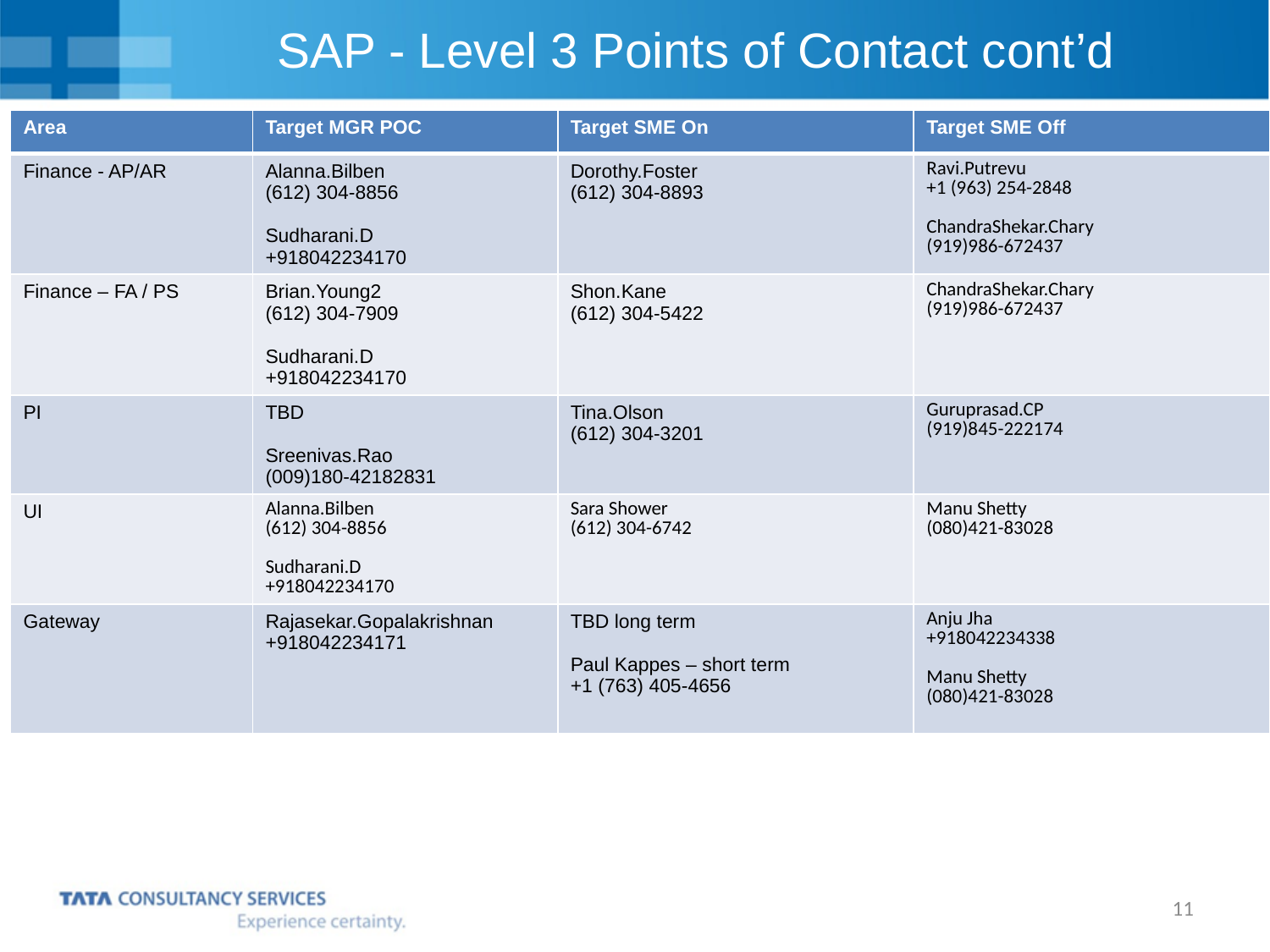

# SAP - Level 3 Points of Contact cont’d
| Area | Target MGR POC | Target SME On | Target SME Off |
| --- | --- | --- | --- |
| Finance - AP/AR | Alanna.Bilben (612) 304-8856 Sudharani.D +918042234170 | Dorothy.Foster (612) 304-8893 | Ravi.Putrevu +1 (963) 254-2848 ChandraShekar.Chary (919)986-672437 |
| Finance – FA / PS | Brian.Young2 (612) 304-7909 Sudharani.D +918042234170 | Shon.Kane (612) 304-5422 | ChandraShekar.Chary (919)986-672437 |
| PI | TBD Sreenivas.Rao (009)180-42182831 | Tina.Olson (612) 304-3201 | Guruprasad.CP (919)845-222174 |
| UI | Alanna.Bilben (612) 304-8856 Sudharani.D +918042234170 | Sara Shower (612) 304-6742 | Manu Shetty (080)421-83028 |
| Gateway | Rajasekar.Gopalakrishnan +918042234171 | TBD long term Paul Kappes – short term +1 (763) 405-4656 | Anju Jha +918042234338 Manu Shetty (080)421-83028 |
11